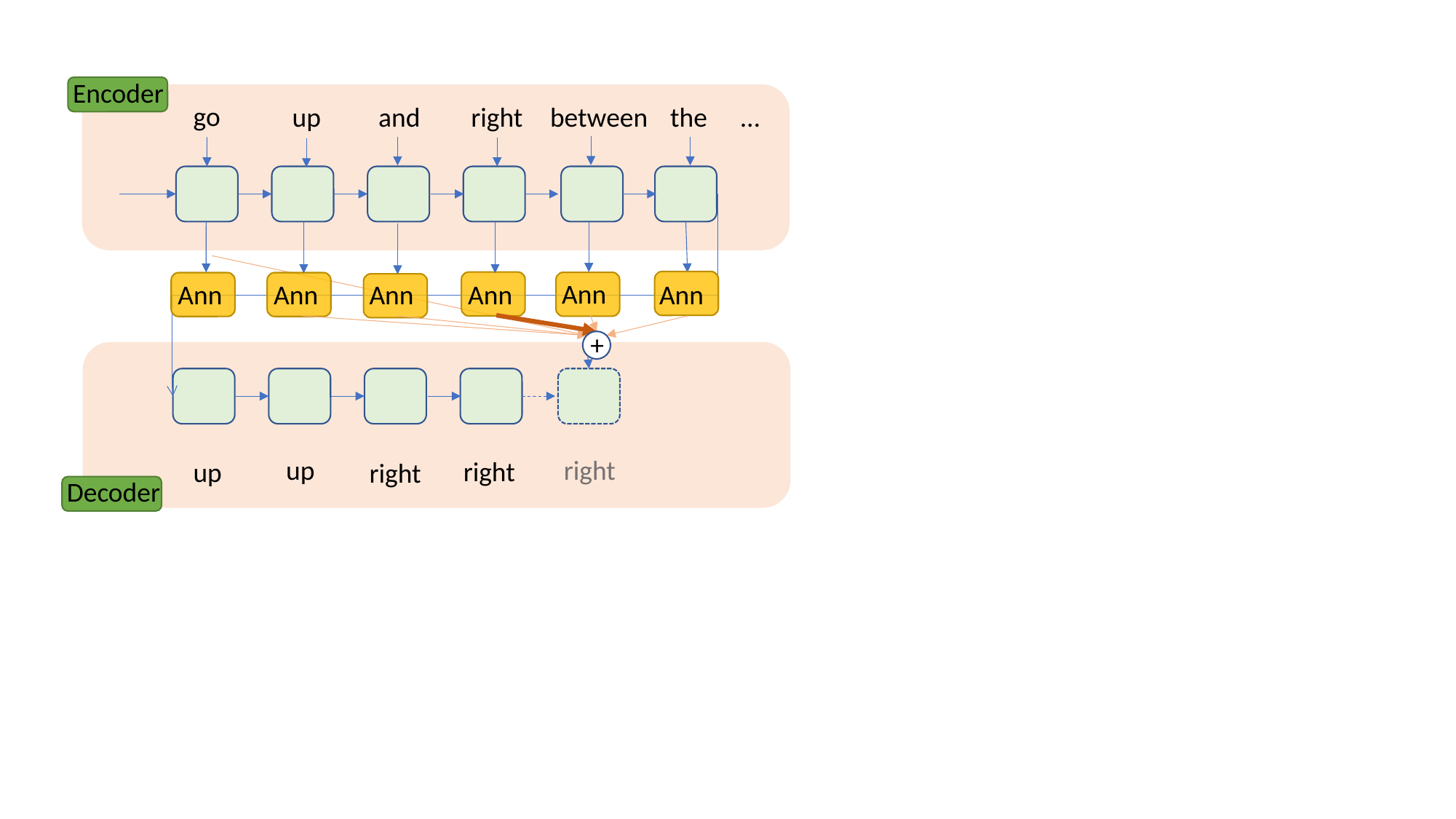

Encoder

go
between
the
up
and
right
…

Ann

Ann

Ann
Ann
Ann
Ann

+

up
right
right
up
right
Decoder